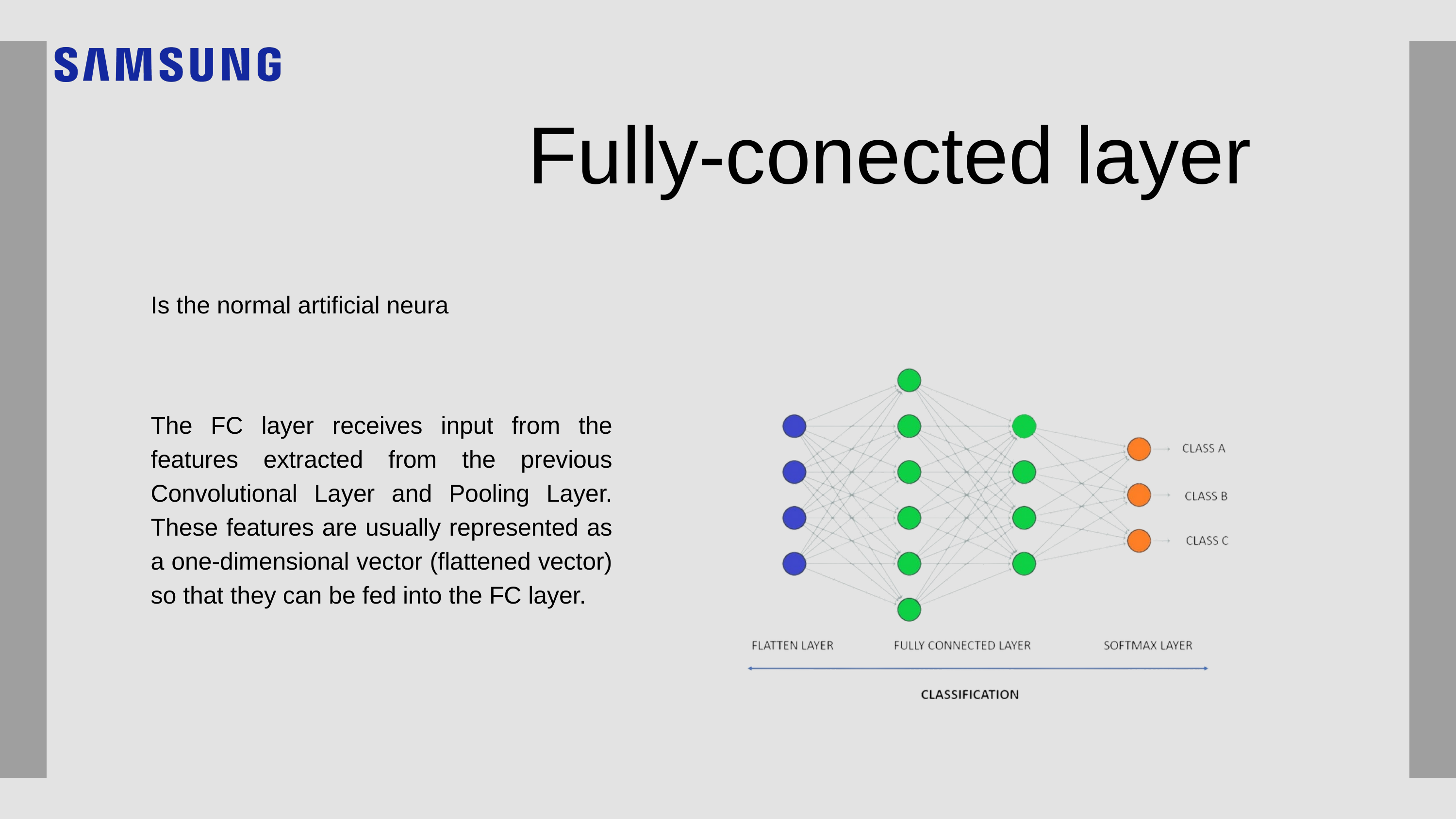

Fully-conected layer
Is the normal artificial neura

The FC layer receives input from the features extracted from the previous Convolutional Layer and Pooling Layer. These features are usually represented as a one-dimensional vector (flattened vector) so that they can be fed into the FC layer.